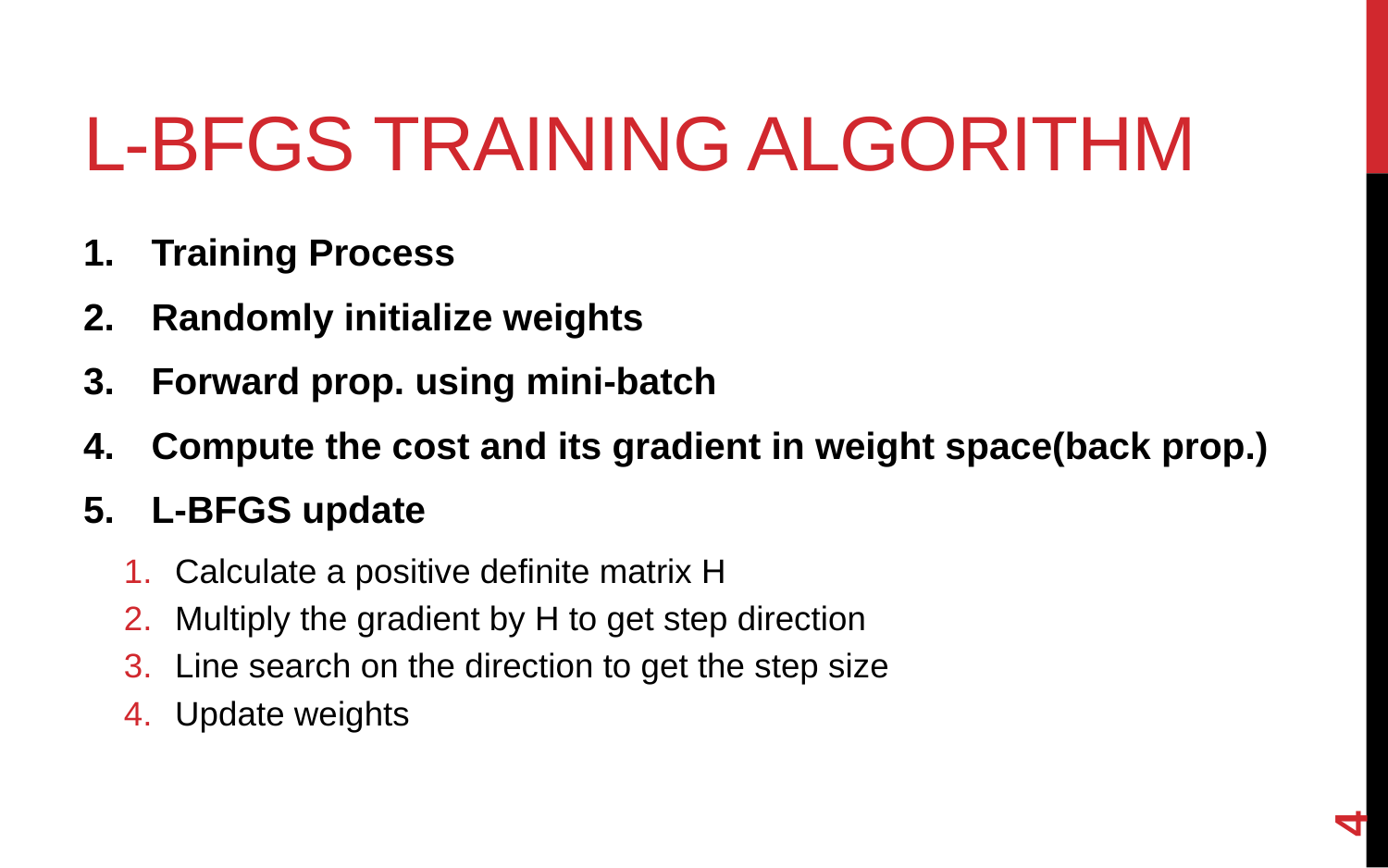

# L-BFGS Training algorithm
Training Process
Randomly initialize weights
Forward prop. using mini-batch
Compute the cost and its gradient in weight space(back prop.)
L-BFGS update
Calculate a positive definite matrix H
Multiply the gradient by H to get step direction
Line search on the direction to get the step size
Update weights
4